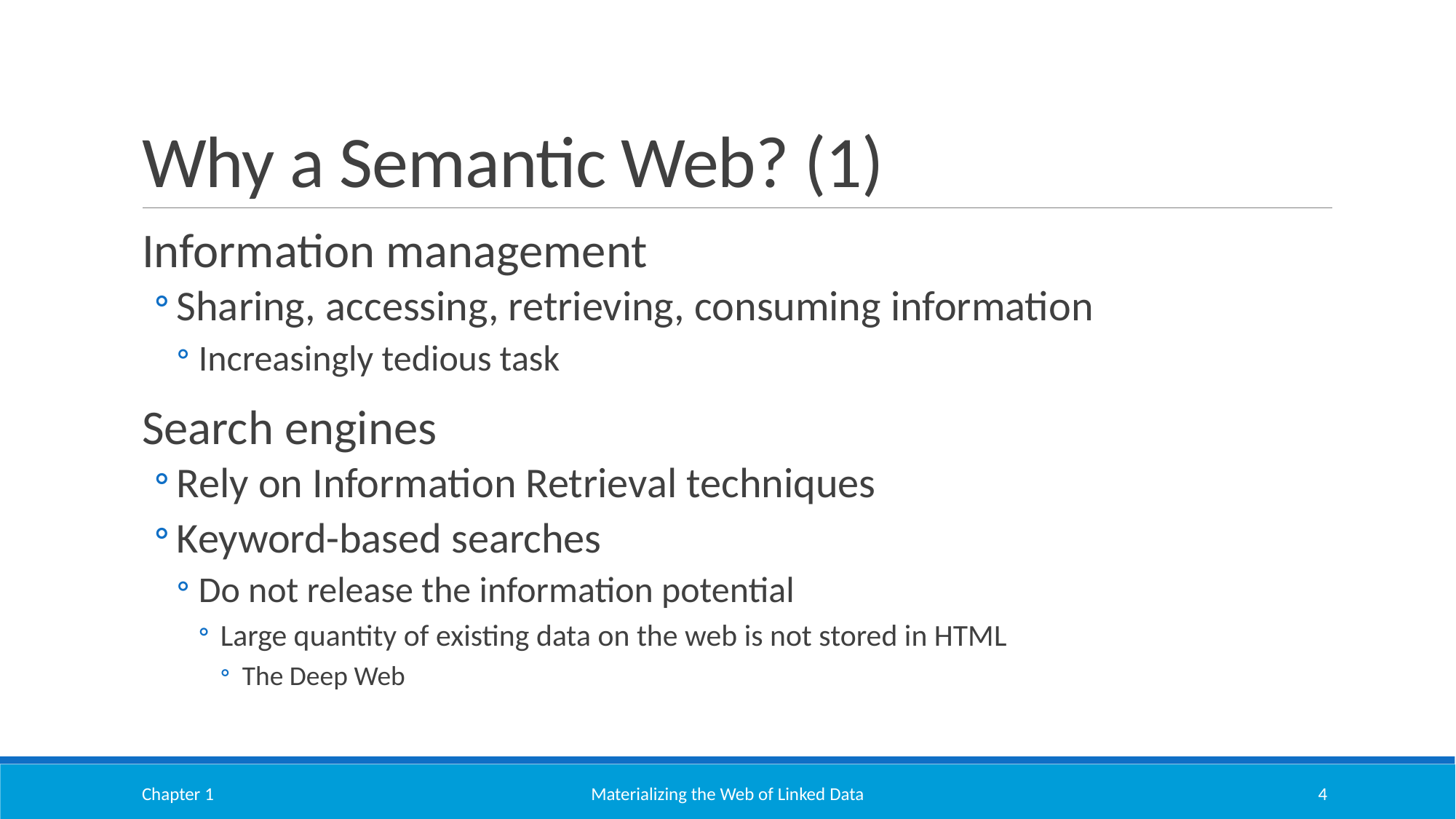

# Why a Semantic Web? (1)
Information management
Sharing, accessing, retrieving, consuming information
Increasingly tedious task
Search engines
Rely on Information Retrieval techniques
Keyword-based searches
Do not release the information potential
Large quantity of existing data on the web is not stored in HTML
The Deep Web

Chapter 1
Materializing the Web of Linked Data
4